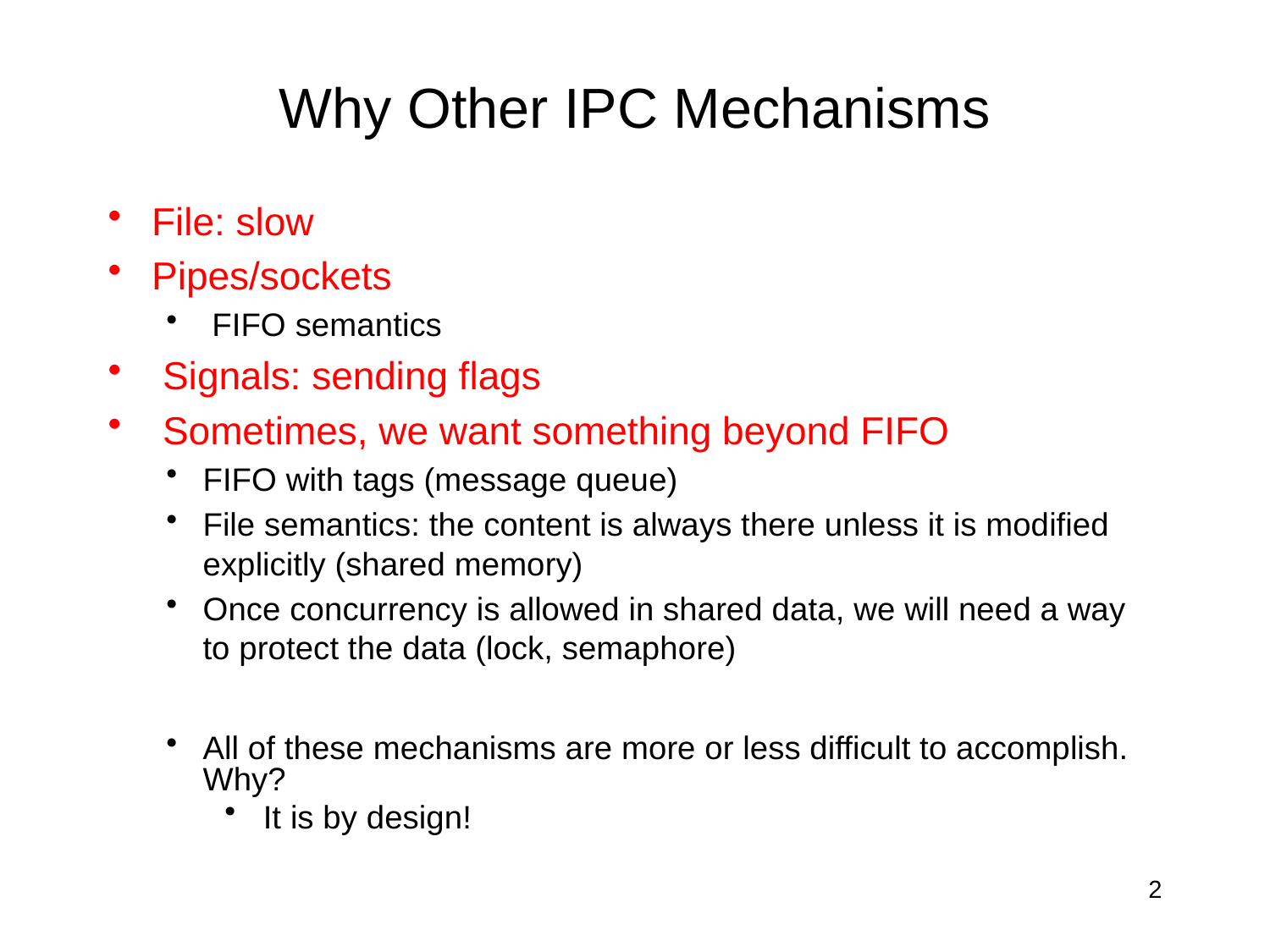

# Why Other IPC Mechanisms
File: slow
Pipes/sockets
 FIFO semantics
 Signals: sending flags
 Sometimes, we want something beyond FIFO
FIFO with tags (message queue)
File semantics: the content is always there unless it is modified explicitly (shared memory)
Once concurrency is allowed in shared data, we will need a way to protect the data (lock, semaphore)

All of these mechanisms are more or less difficult to accomplish. Why?
 It is by design!

2